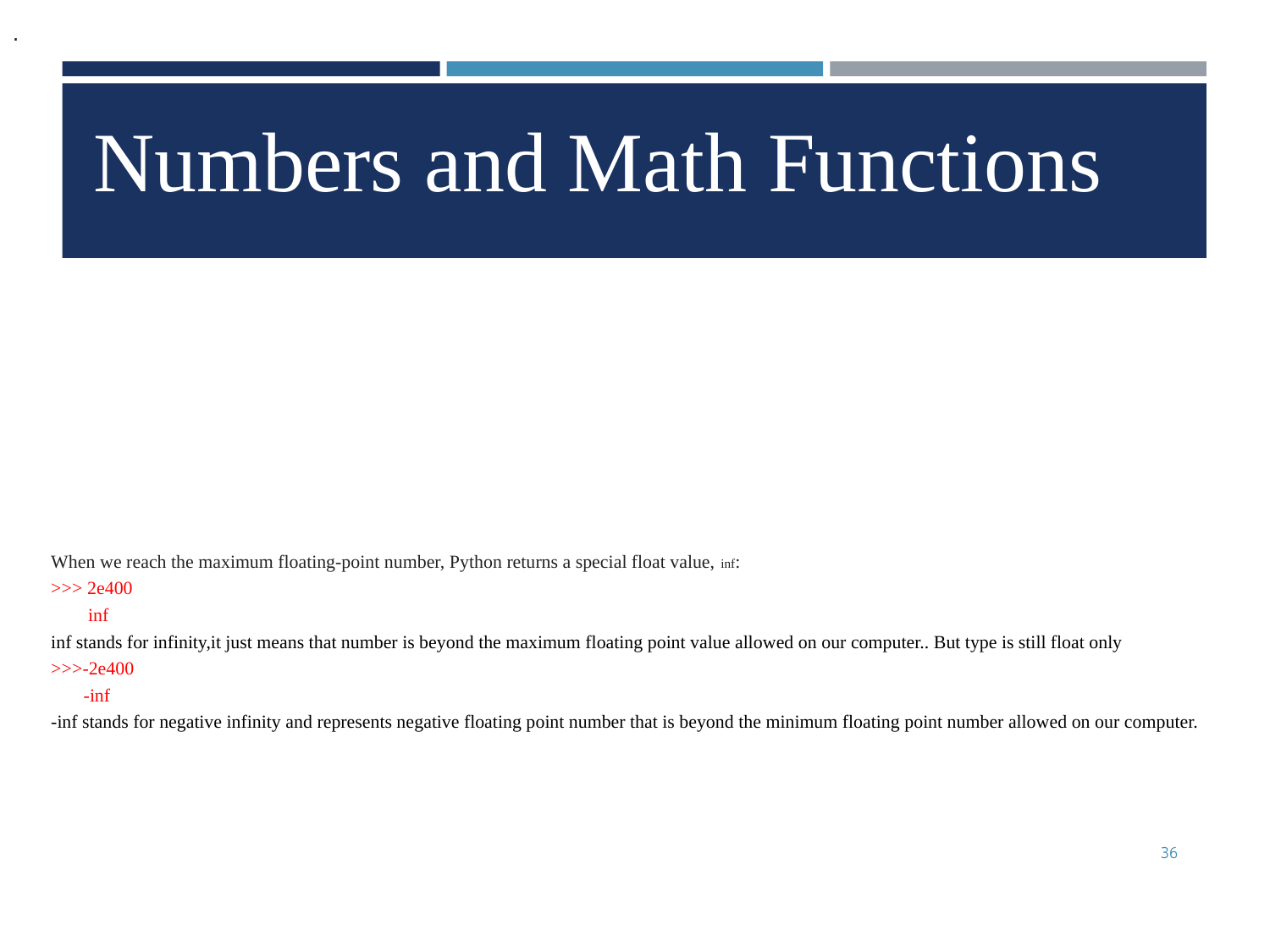

.

Numbers and Math Functions

When we reach the maximum floating-point number, Python returns a special float value, inf:
>>> 2e400
        inf
inf stands for infinity,it just means that number is beyond the maximum floating point value allowed on our computer.. But type is still float only
>>>-2e400
       -inf
-inf stands for negative infinity and represents negative floating point number that is beyond the minimum floating point number allowed on our computer.

36